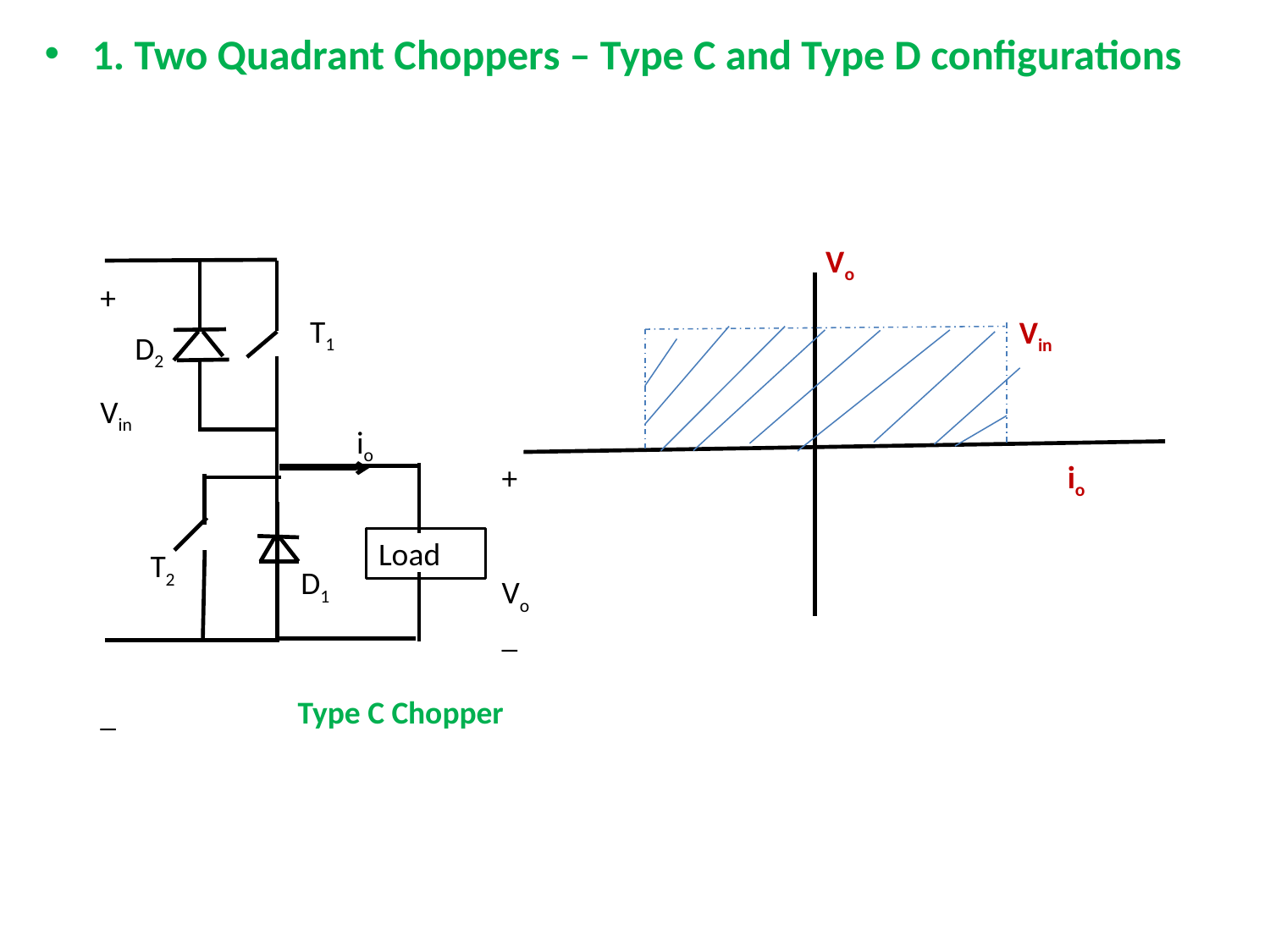

1. Two Quadrant Choppers – Type C and Type D configurations

Vo
+

Vin

_
T1
D2
io
io
+

Vo
_
T2
D1
Load
Vin
Type C Chopper